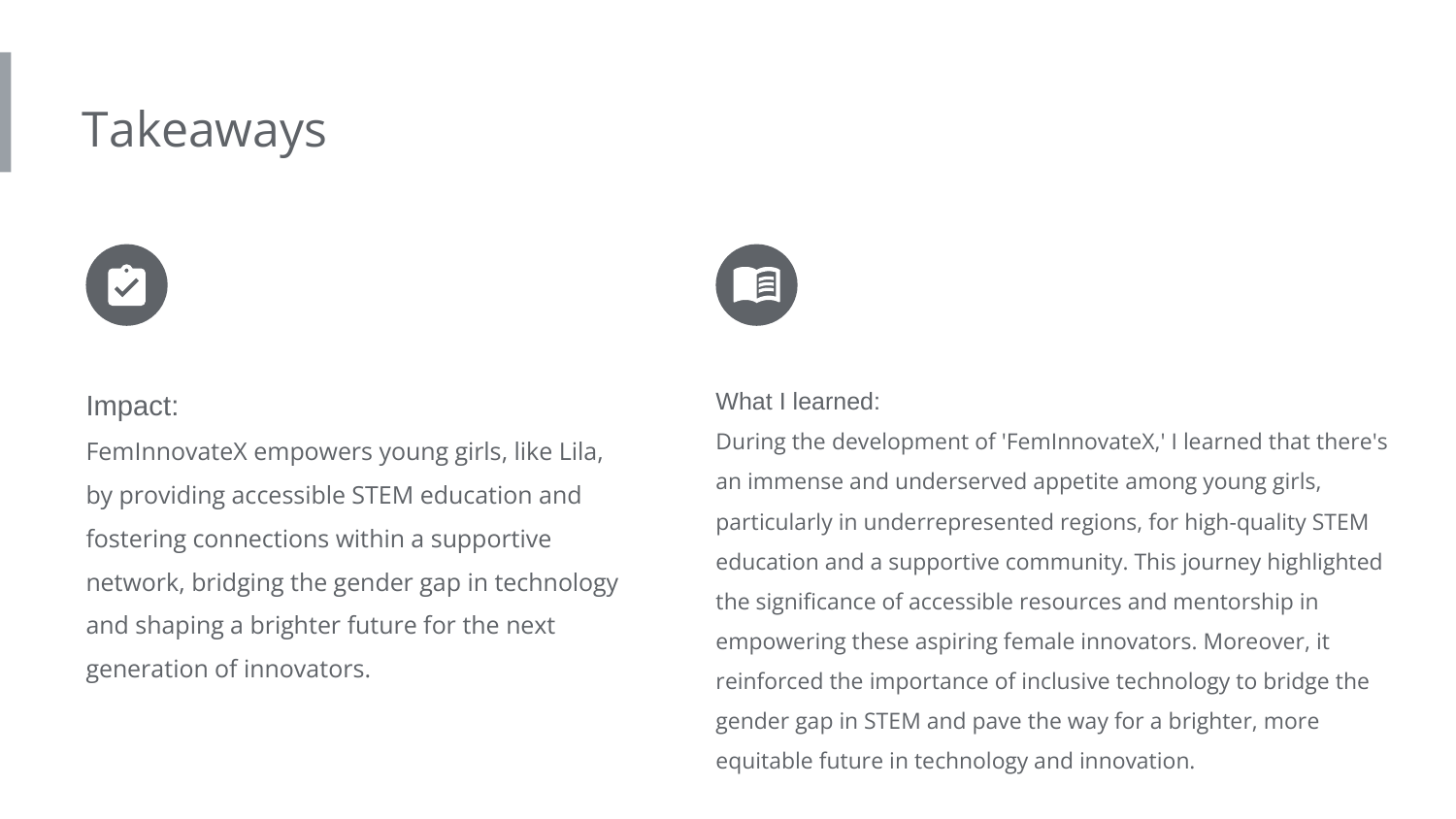

Takeaways

Impact:
FemInnovateX empowers young girls, like Lila, by providing accessible STEM education and fostering connections within a supportive network, bridging the gender gap in technology and shaping a brighter future for the next generation of innovators.
What I learned:
During the development of 'FemInnovateX,' I learned that there's an immense and underserved appetite among young girls, particularly in underrepresented regions, for high-quality STEM education and a supportive community. This journey highlighted the significance of accessible resources and mentorship in empowering these aspiring female innovators. Moreover, it reinforced the importance of inclusive technology to bridge the gender gap in STEM and pave the way for a brighter, more equitable future in technology and innovation.